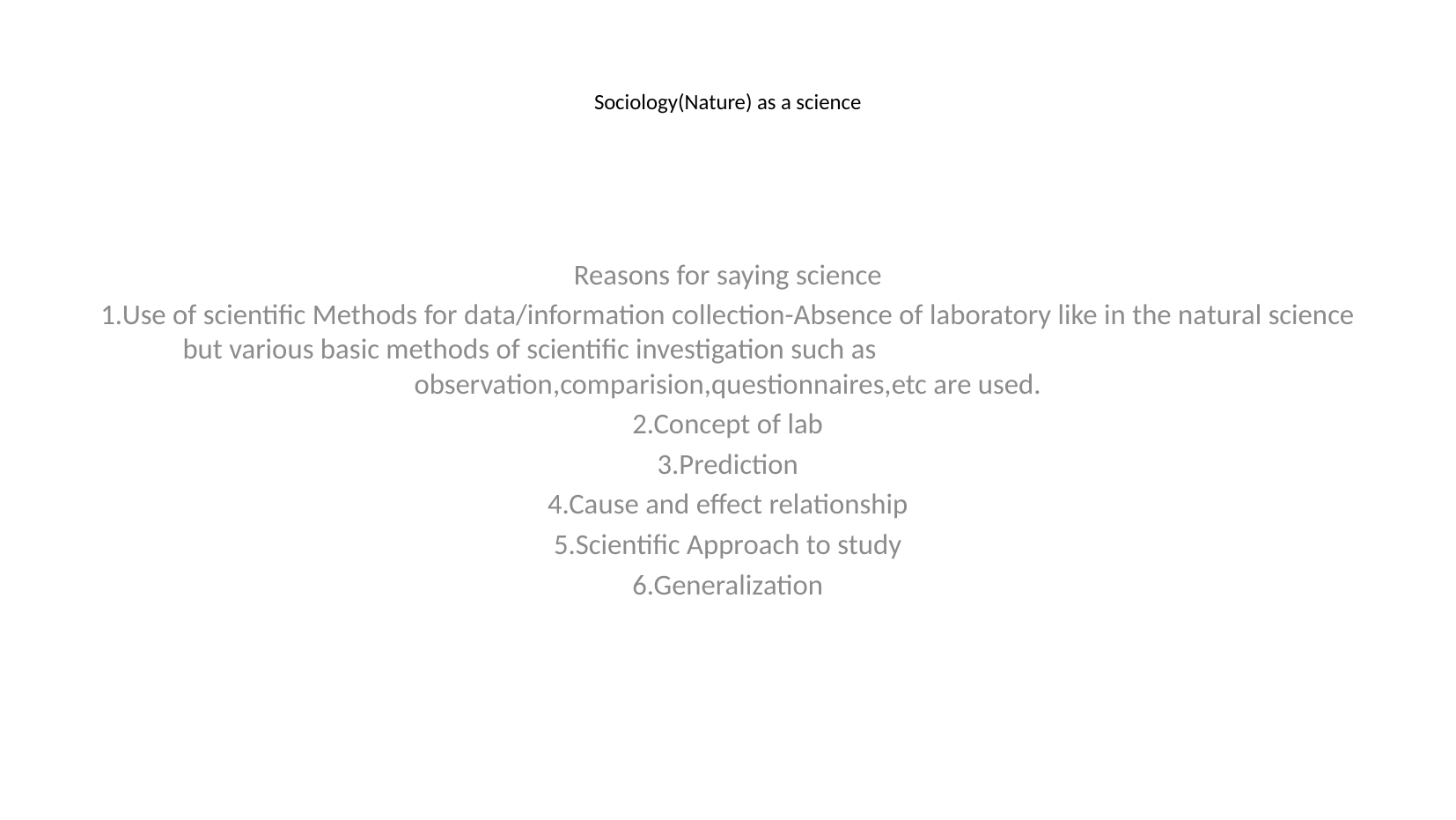

# Sociology(Nature) as a science
Reasons for saying science
1.Use of scientific Methods for data/information collection-Absence of laboratory like in the natural science but various basic methods of scientific investigation such as                                                             observation,comparision,questionnaires,etc are used.
2.Concept of lab
3.Prediction
4.Cause and effect relationship
5.Scientific Approach to study
6.Generalization